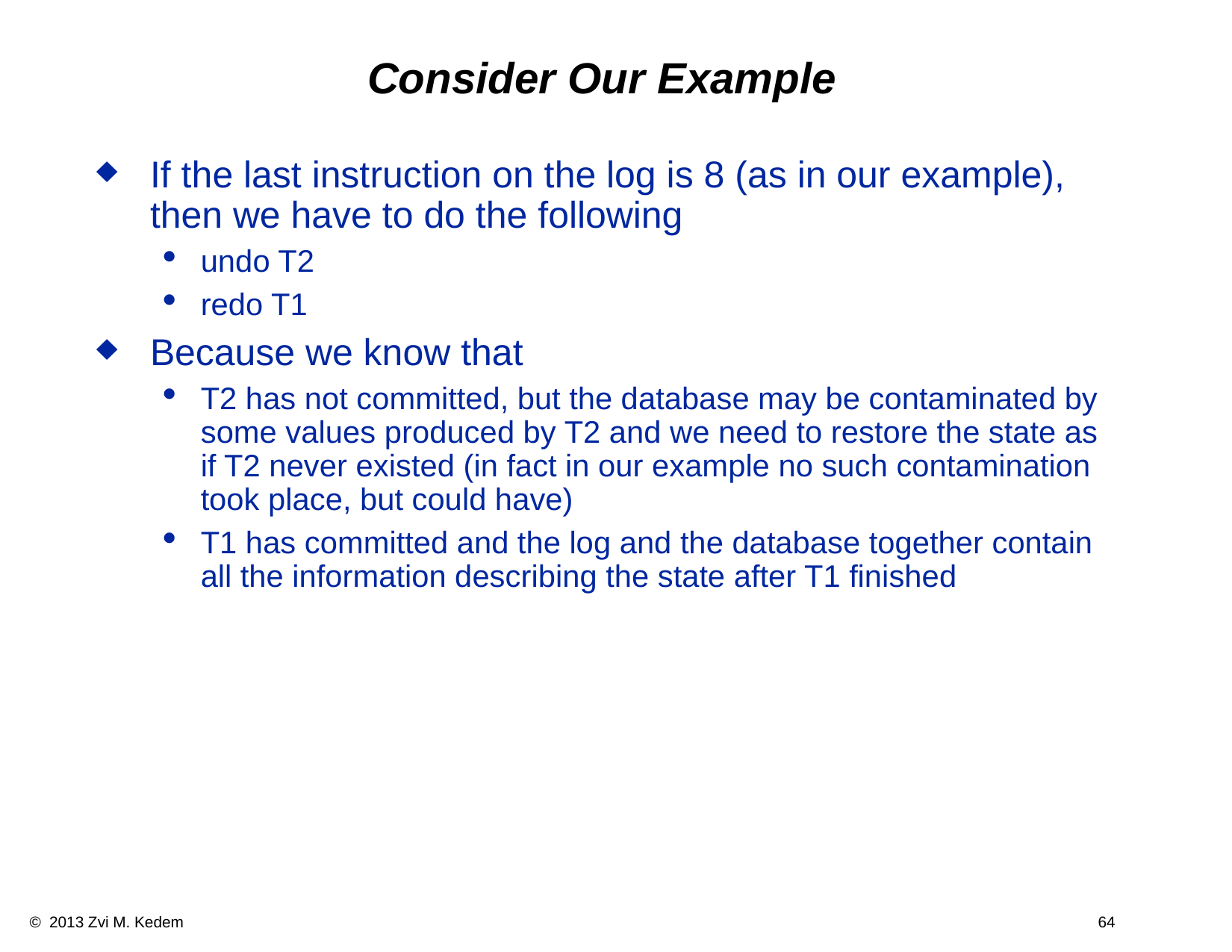

Consider Our Example
If the last instruction on the log is 8 (as in our example), then we have to do the following
undo T2
redo T1
Because we know that
T2 has not committed, but the database may be contaminated by some values produced by T2 and we need to restore the state as if T2 never existed (in fact in our example no such contamination took place, but could have)
T1 has committed and the log and the database together contain all the information describing the state after T1 finished